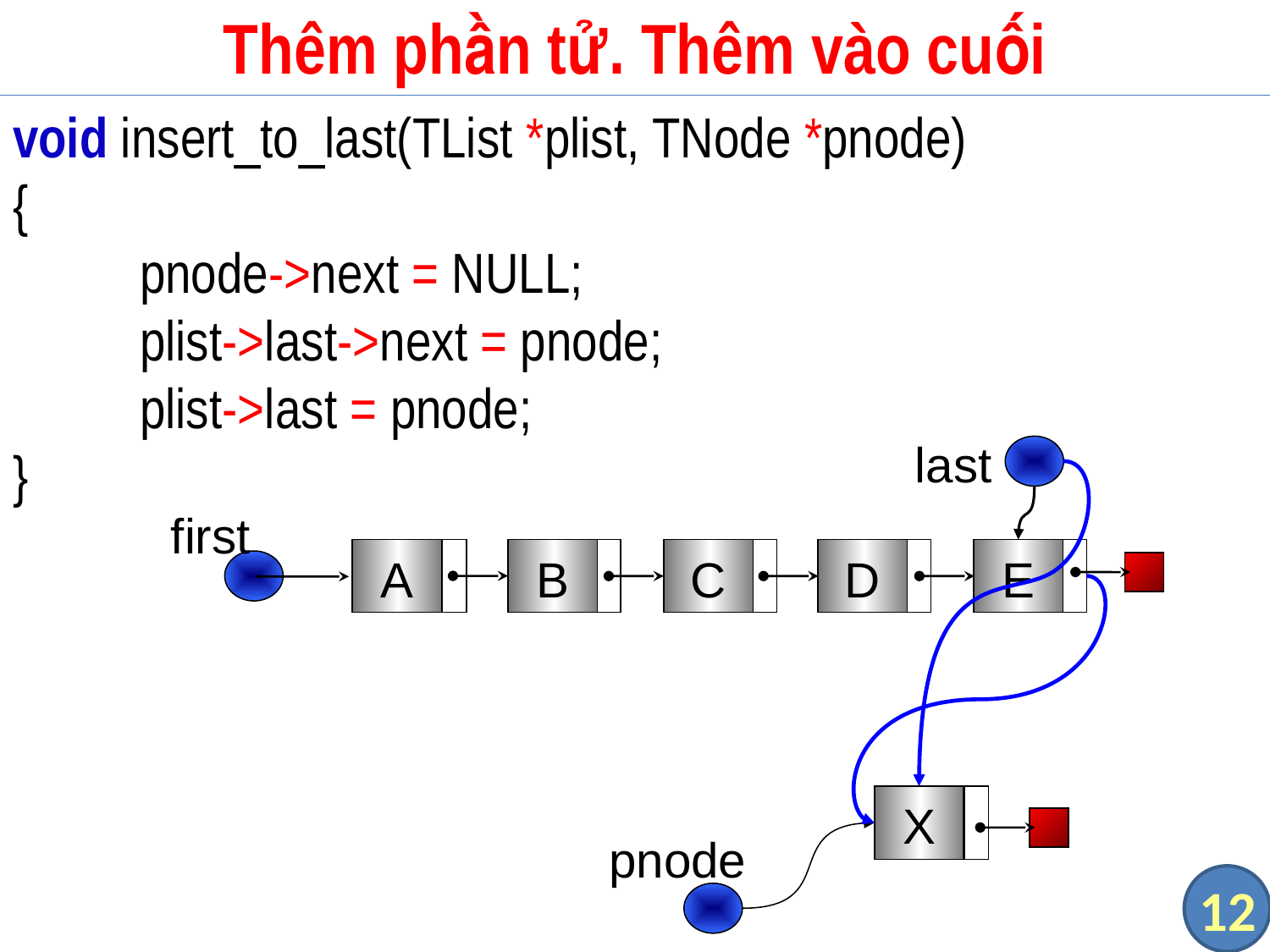

# Thêm phần tử. Thêm vào cuối
void insert_to_last(TList *plist, TNode *pnode)
{
	pnode->next = NULL;
	plist->last->next = pnode;
	plist->last = pnode;
}

last

first
A

B

C

D

E

X

pnode

12